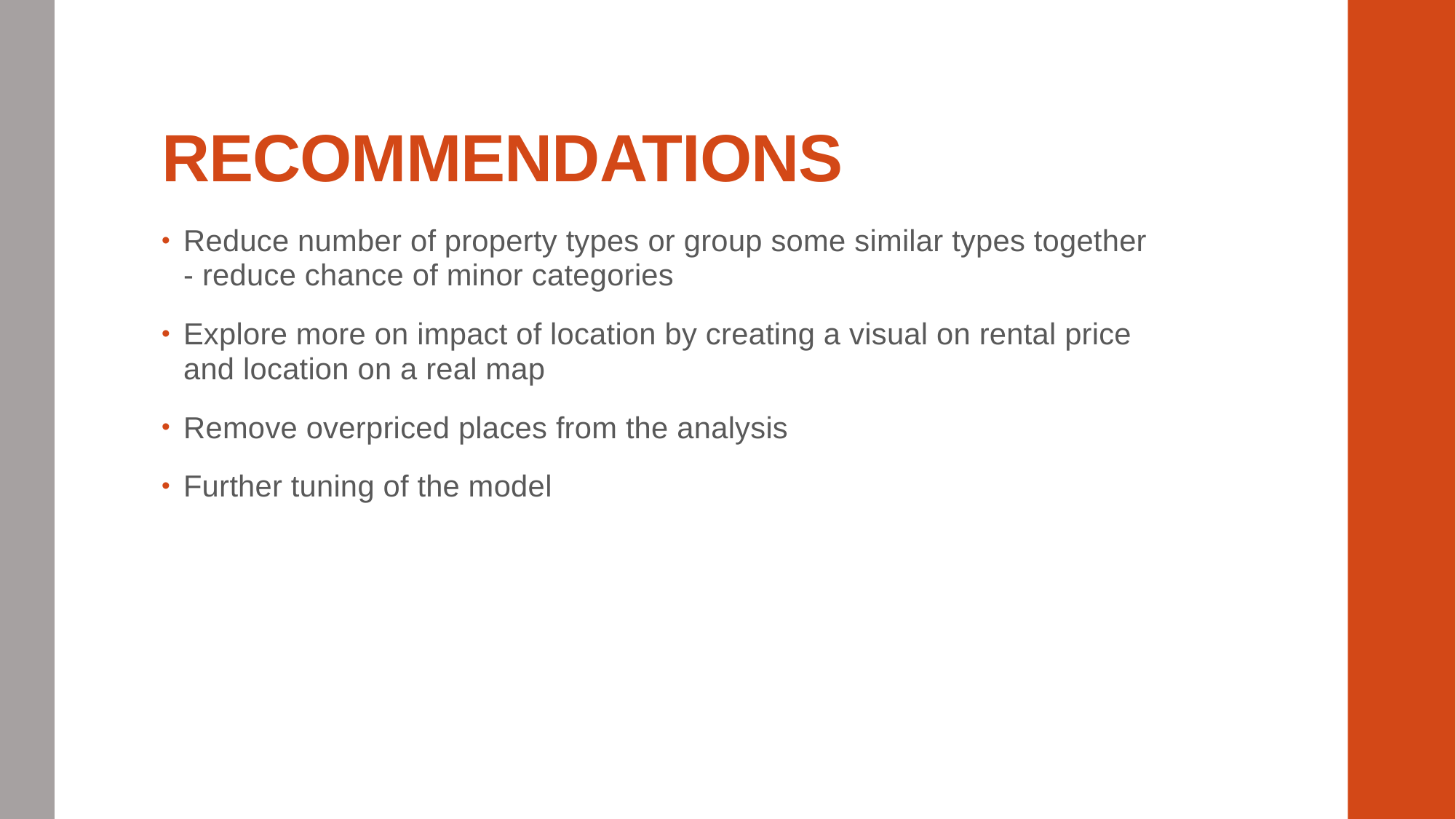

# RECOMMENDATIONS
Reduce number of property types or group some similar types together - reduce chance of minor categories
Explore more on impact of location by creating a visual on rental price and location on a real map
Remove overpriced places from the analysis
Further tuning of the model